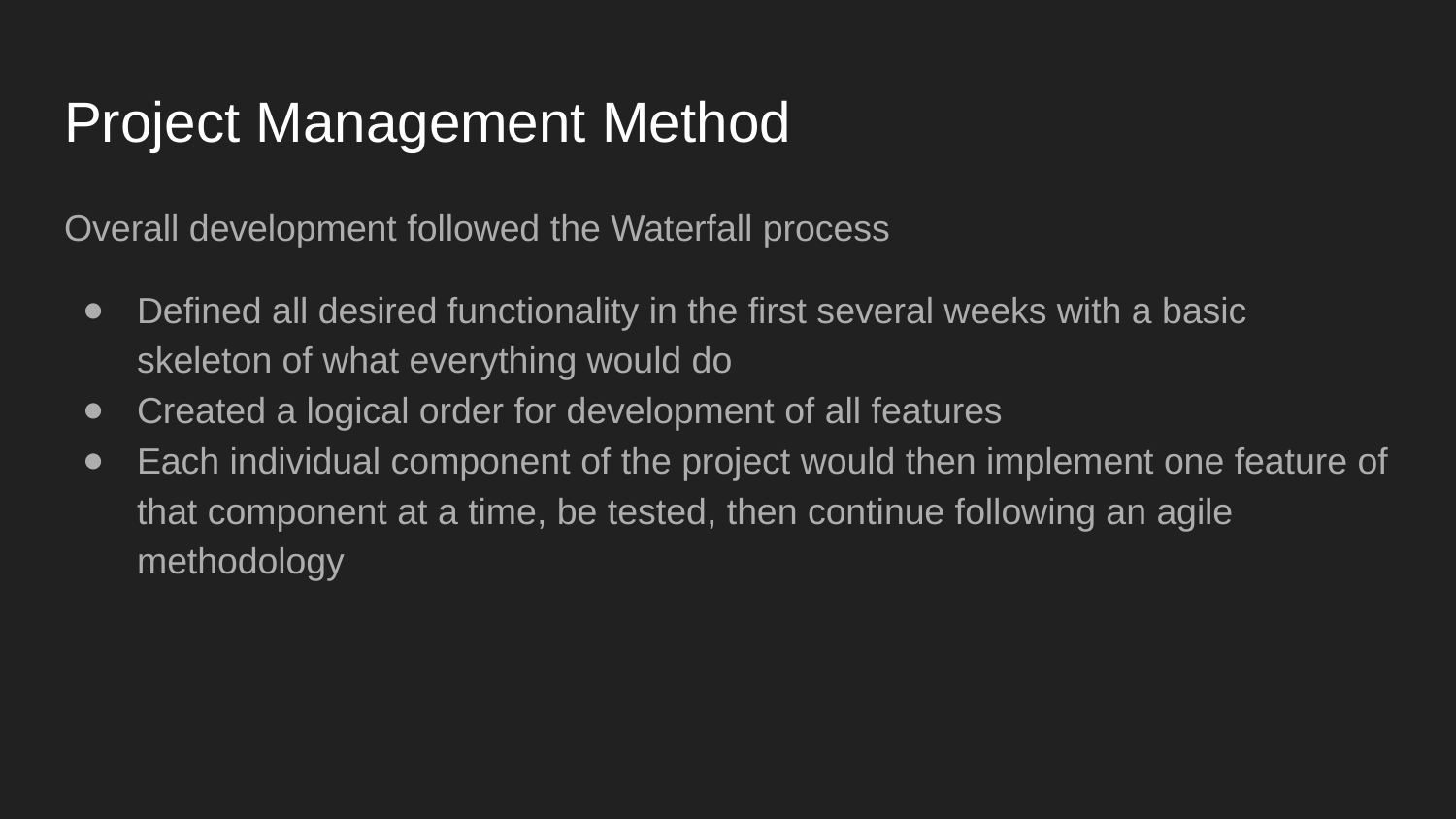

# Project Management Method
Overall development followed the Waterfall process
Defined all desired functionality in the first several weeks with a basic skeleton of what everything would do
Created a logical order for development of all features
Each individual component of the project would then implement one feature of that component at a time, be tested, then continue following an agile methodology